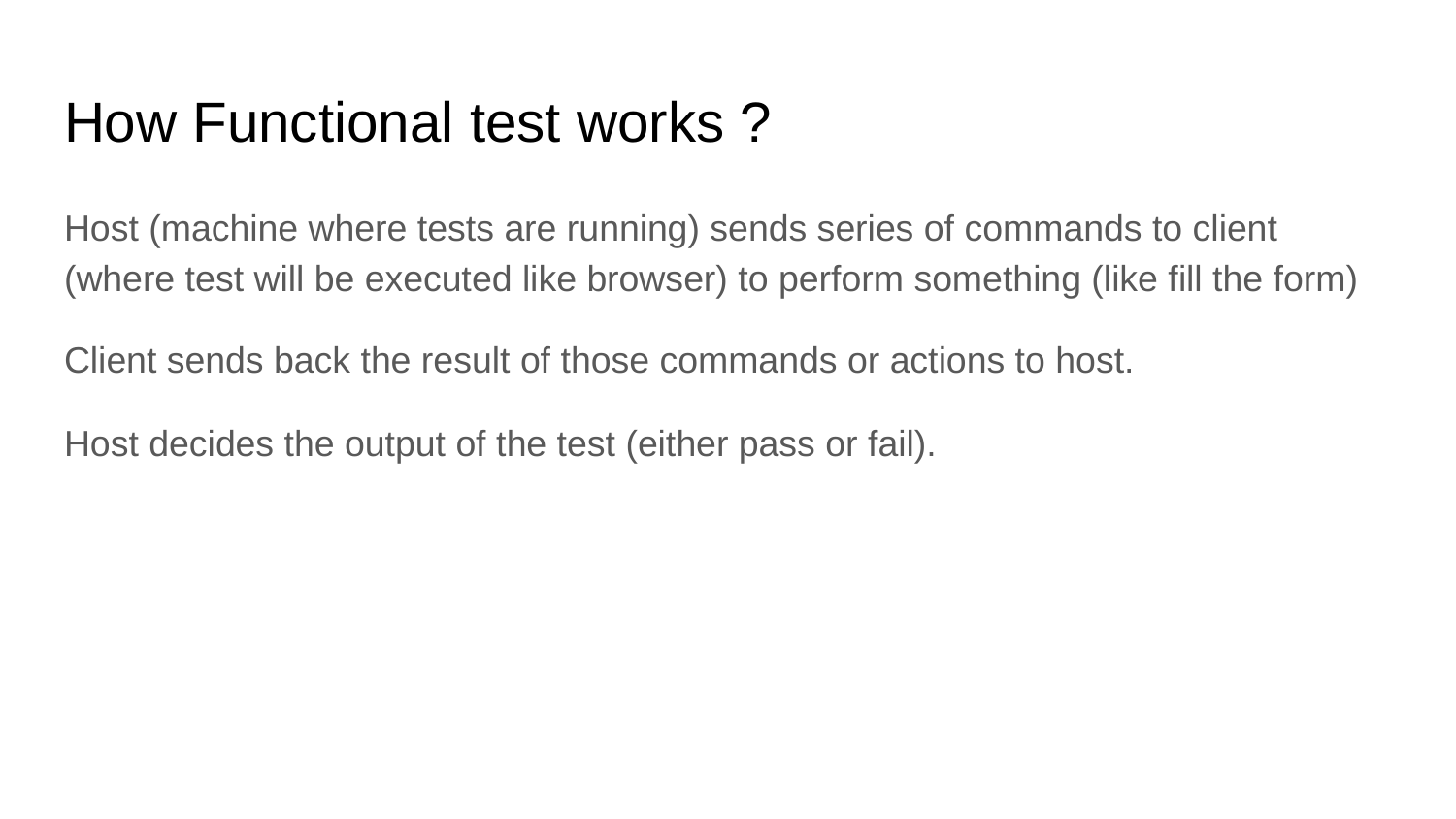

# How Functional test works ?
Host (machine where tests are running) sends series of commands to client (where test will be executed like browser) to perform something (like fill the form)
Client sends back the result of those commands or actions to host.
Host decides the output of the test (either pass or fail).